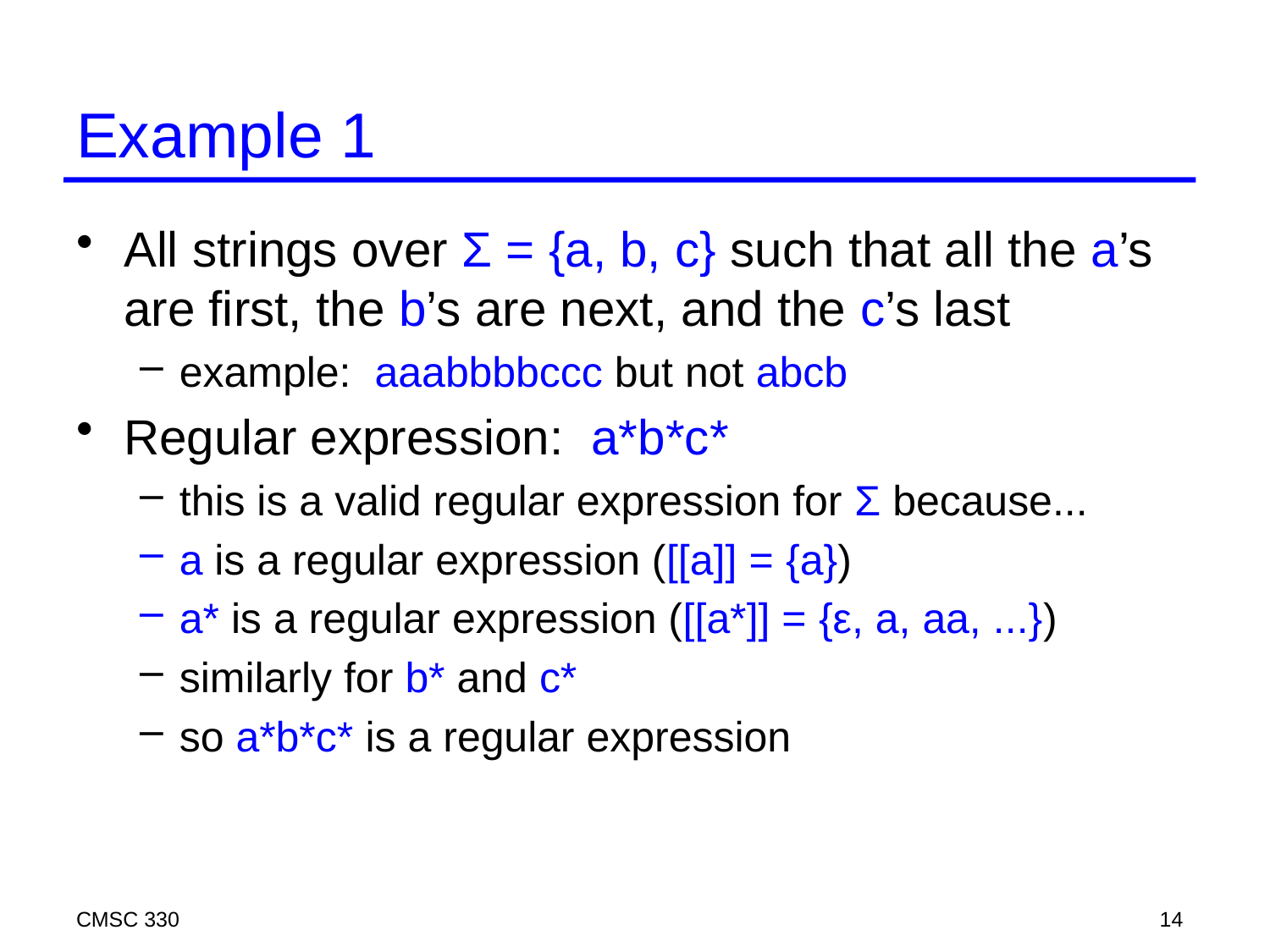

# Example 1
All strings over Σ = {a, b, c} such that all the a’s are first, the b’s are next, and the c’s last
example:  aaabbbbccc but not abcb
Regular expression:  a*b*c*
this is a valid regular expression for Σ because...
a is a regular expression ([[a]] = {a})
a* is a regular expression ([[a*]] = {ε, a, aa, ...})
similarly for b* and c*
so a*b*c* is a regular expression
CMSC 330
14